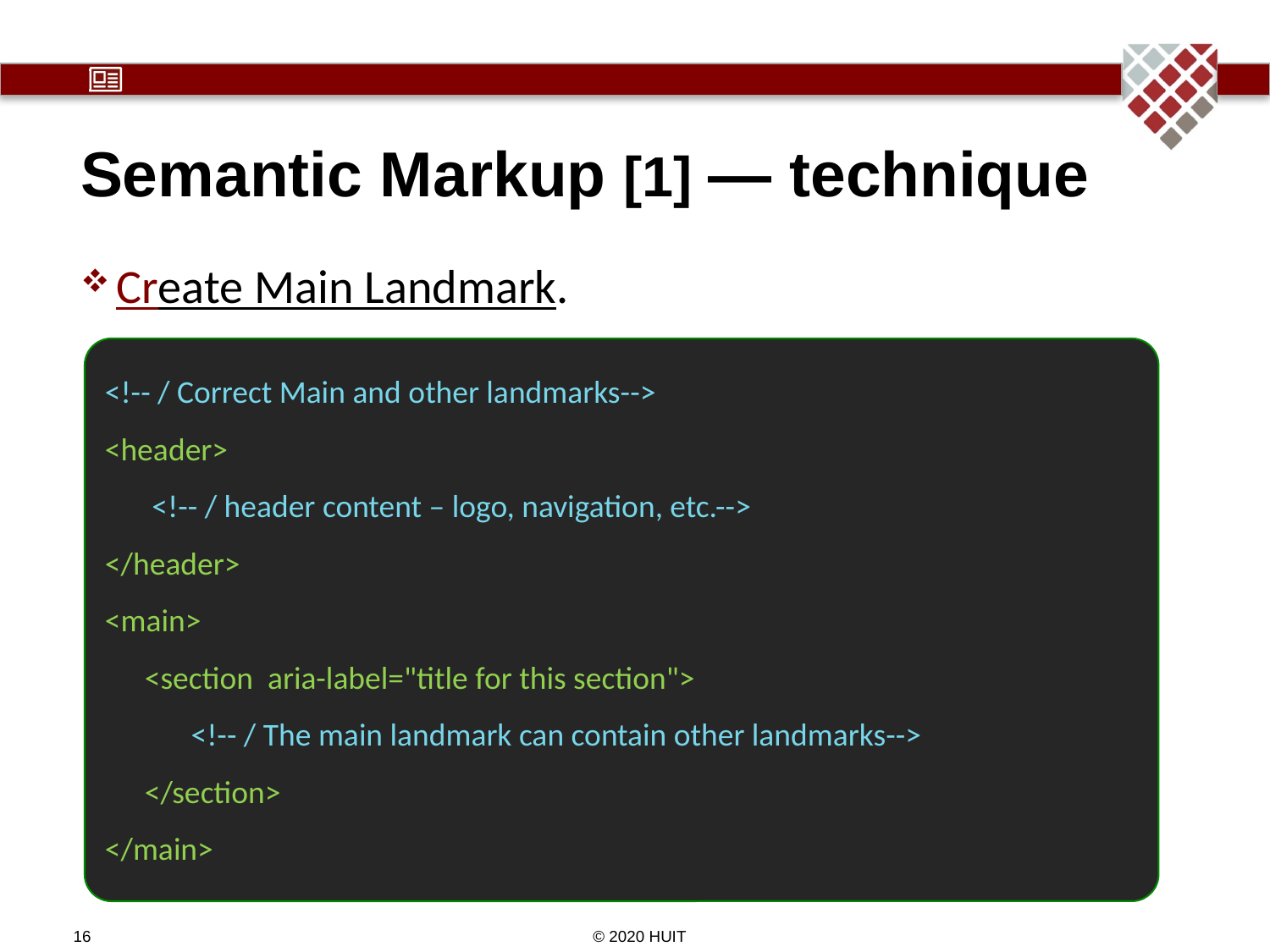

# Semantic Markup [1] — technique
Create Main Landmark.
<!-- / Correct Main and other landmarks-->
<header>
	 <!-- / header content – logo, navigation, etc.-->
</header>
<main>
	<section  aria-label="title for this section">
		<!-- / The main landmark can contain other landmarks-->
	</section>
</main>
© 2020 HUIT
16